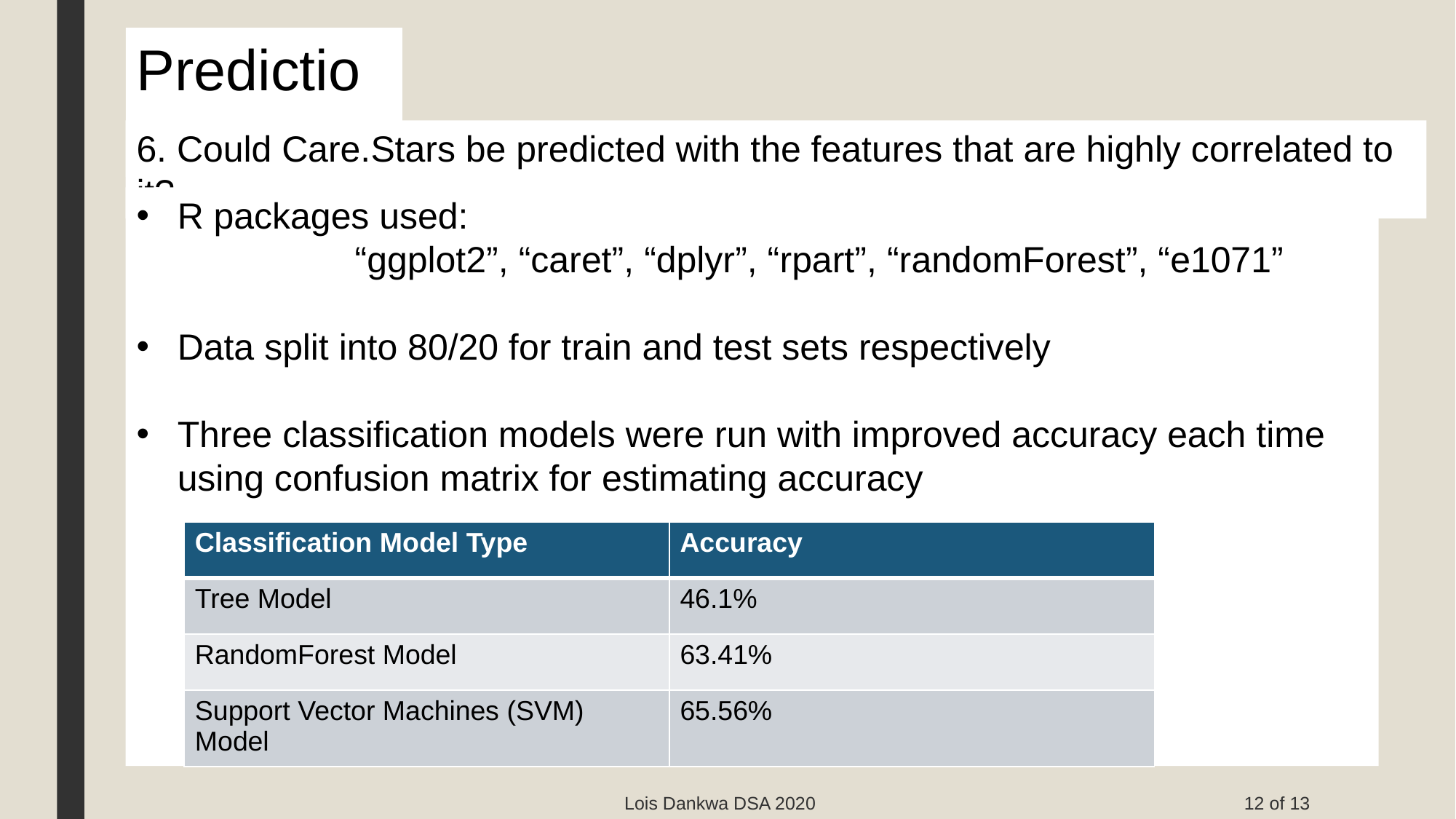

Prediction
6. Could Care.Stars be predicted with the features that are highly correlated to it?
R packages used:
		“ggplot2”, “caret”, “dplyr”, “rpart”, “randomForest”, “e1071”

Data split into 80/20 for train and test sets respectively

Three classification models were run with improved accuracy each time using confusion matrix for estimating accuracy

| Classification Model Type | Accuracy |
| --- | --- |
| Tree Model | 46.1% |
| RandomForest Model | 63.41% |
| Support Vector Machines (SVM) Model | 65.56% |
Lois Dankwa DSA 2020
12 of 13